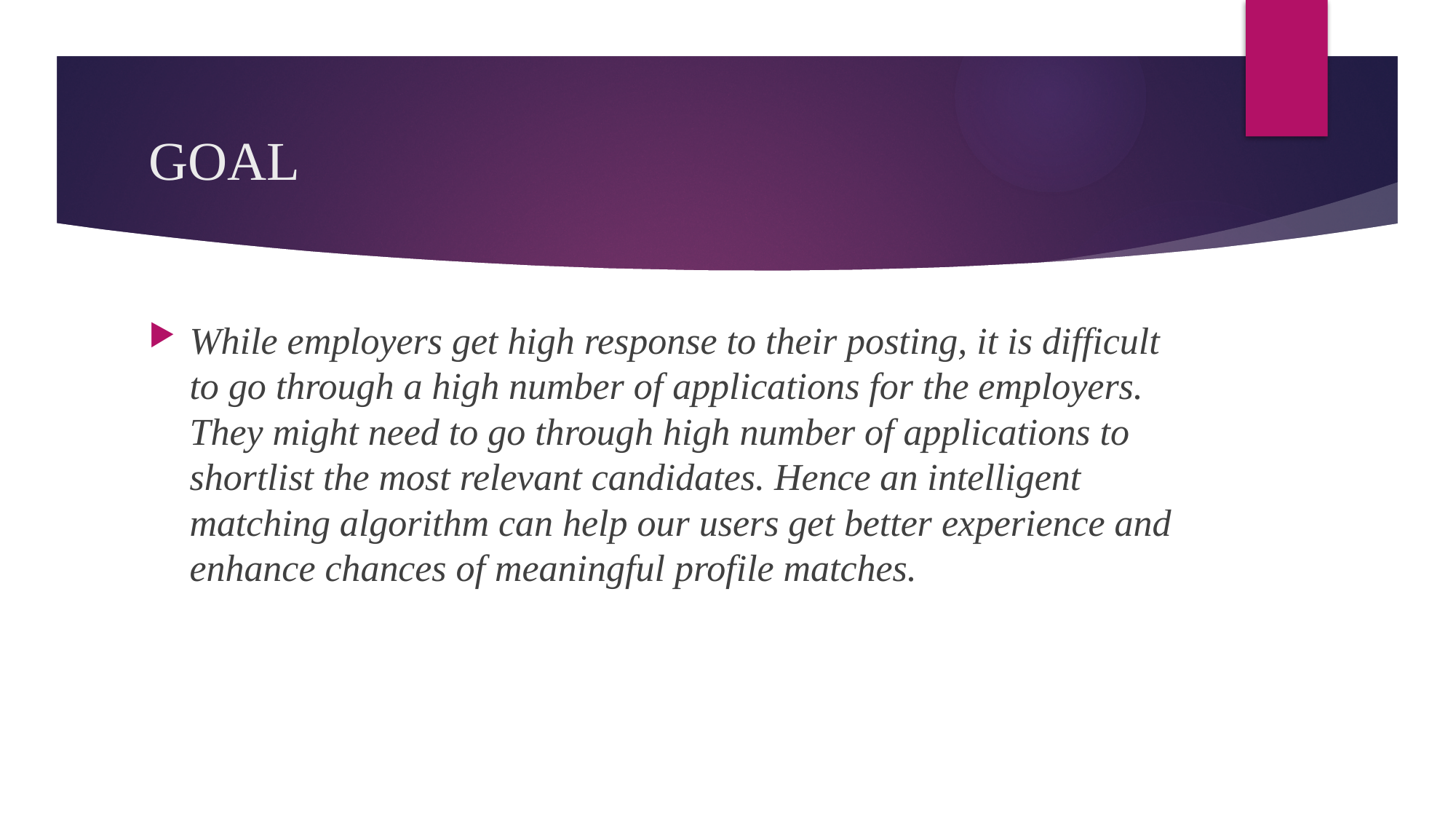

# GOAL
While employers get high response to their posting, it is difficult to go through a high number of applications for the employers. They might need to go through high number of applications to shortlist the most relevant candidates. Hence an intelligent matching algorithm can help our users get better experience and enhance chances of meaningful profile matches.